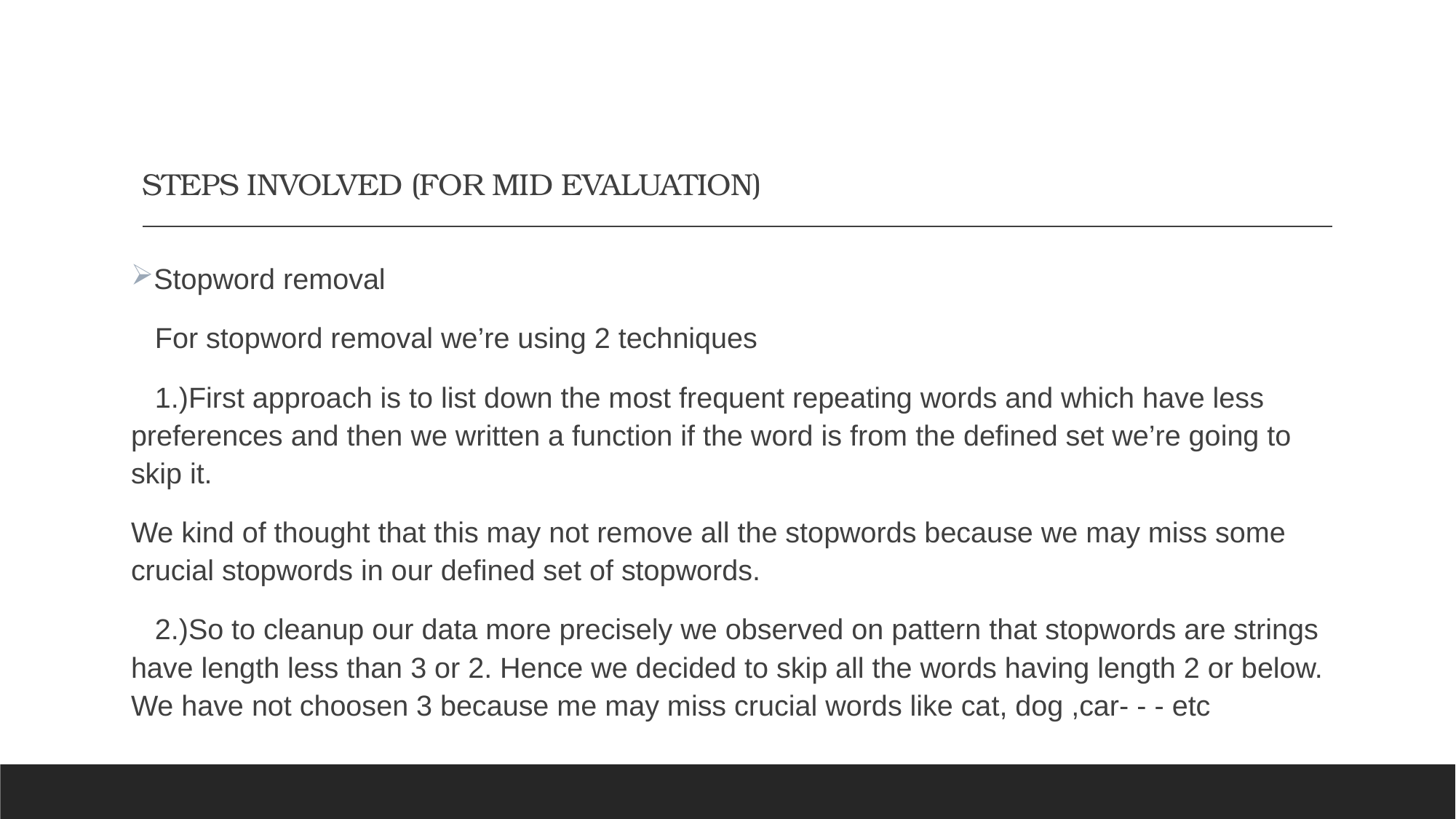

# STEPS INVOLVED (FOR MID EVALUATION)
Stopword removal
   For stopword removal we’re using 2 techniques
   1.)First approach is to list down the most frequent repeating words and which have less preferences and then we written a function if the word is from the defined set we’re going to skip it.
We kind of thought that this may not remove all the stopwords because we may miss some crucial stopwords in our defined set of stopwords.
   2.)So to cleanup our data more precisely we observed on pattern that stopwords are strings have length less than 3 or 2. Hence we decided to skip all the words having length 2 or below. We have not choosen 3 because me may miss crucial words like cat, dog ,car- - - etc